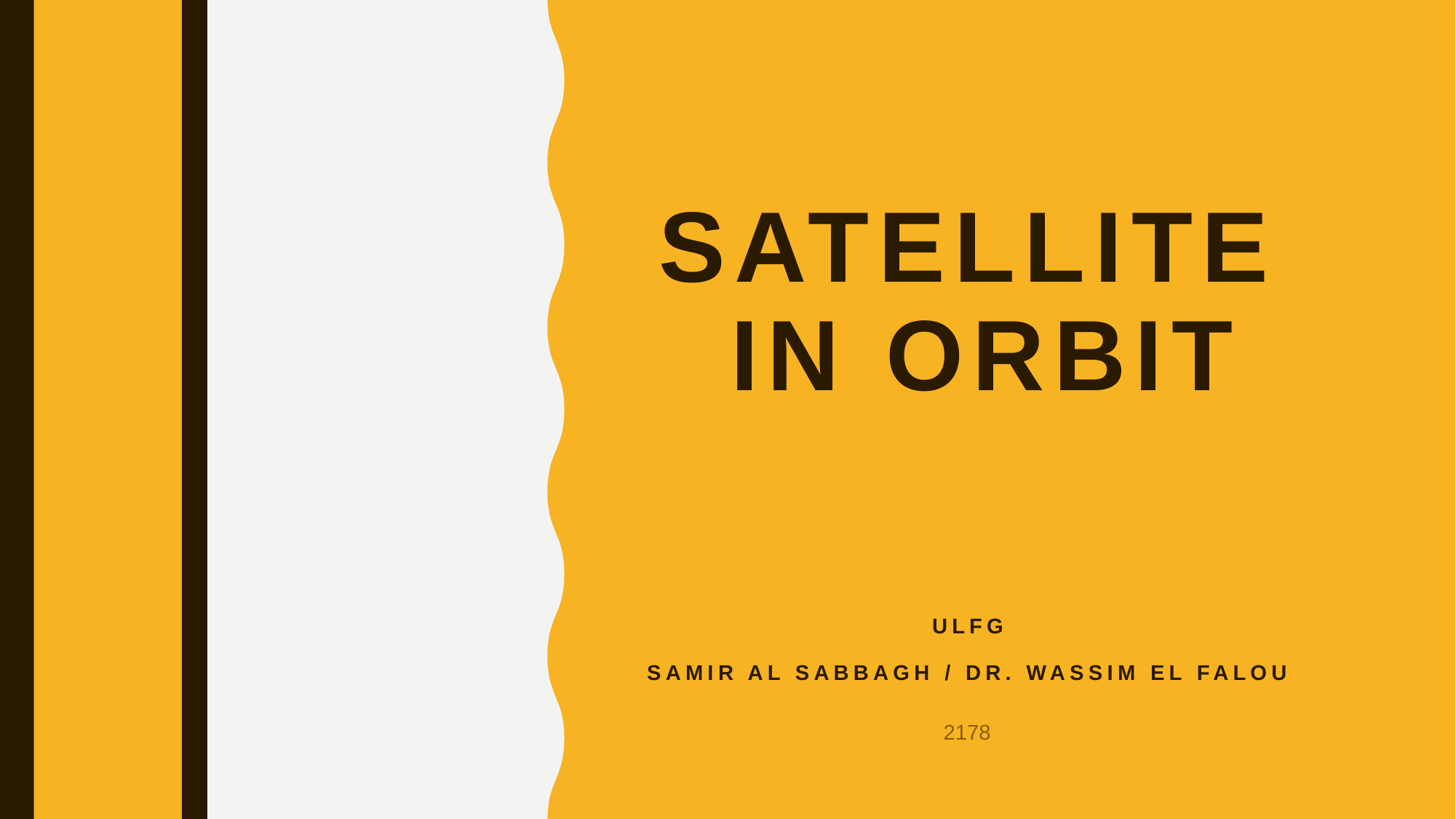

Satellite
in orbit
ULFG
Samir Al Sabbagh / Dr. Wassim El Falou
2178